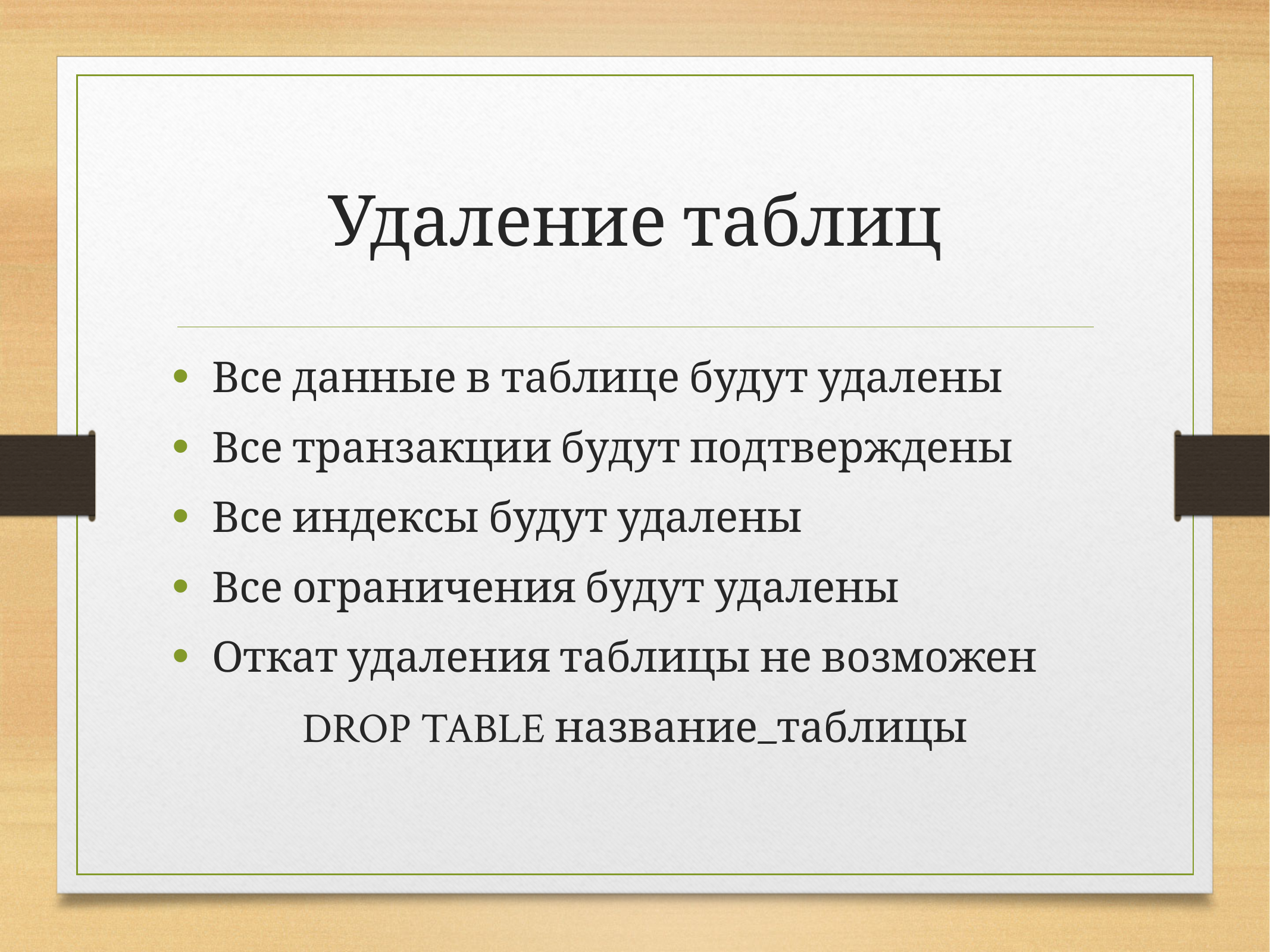

# Удаление таблиц
Все данные в таблице будут удалены
Все транзакции будут подтверждены
Все индексы будут удалены
Все ограничения будут удалены
Откат удаления таблицы не возможен
DROP TABLE название_таблицы